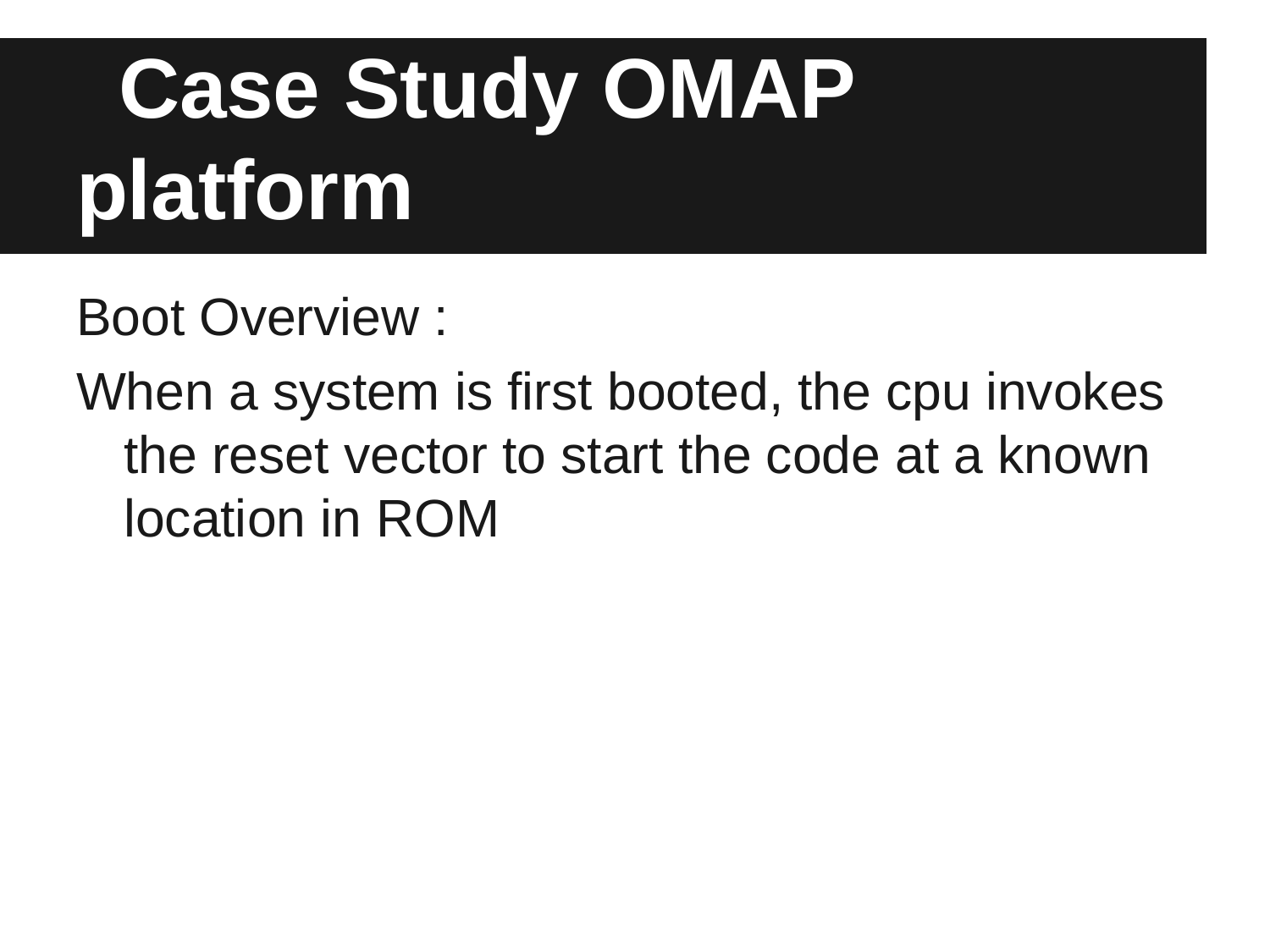

# Case Study OMAP platform
Boot Overview :
When a system is first booted, the cpu invokes the reset vector to start the code at a known location in ROM